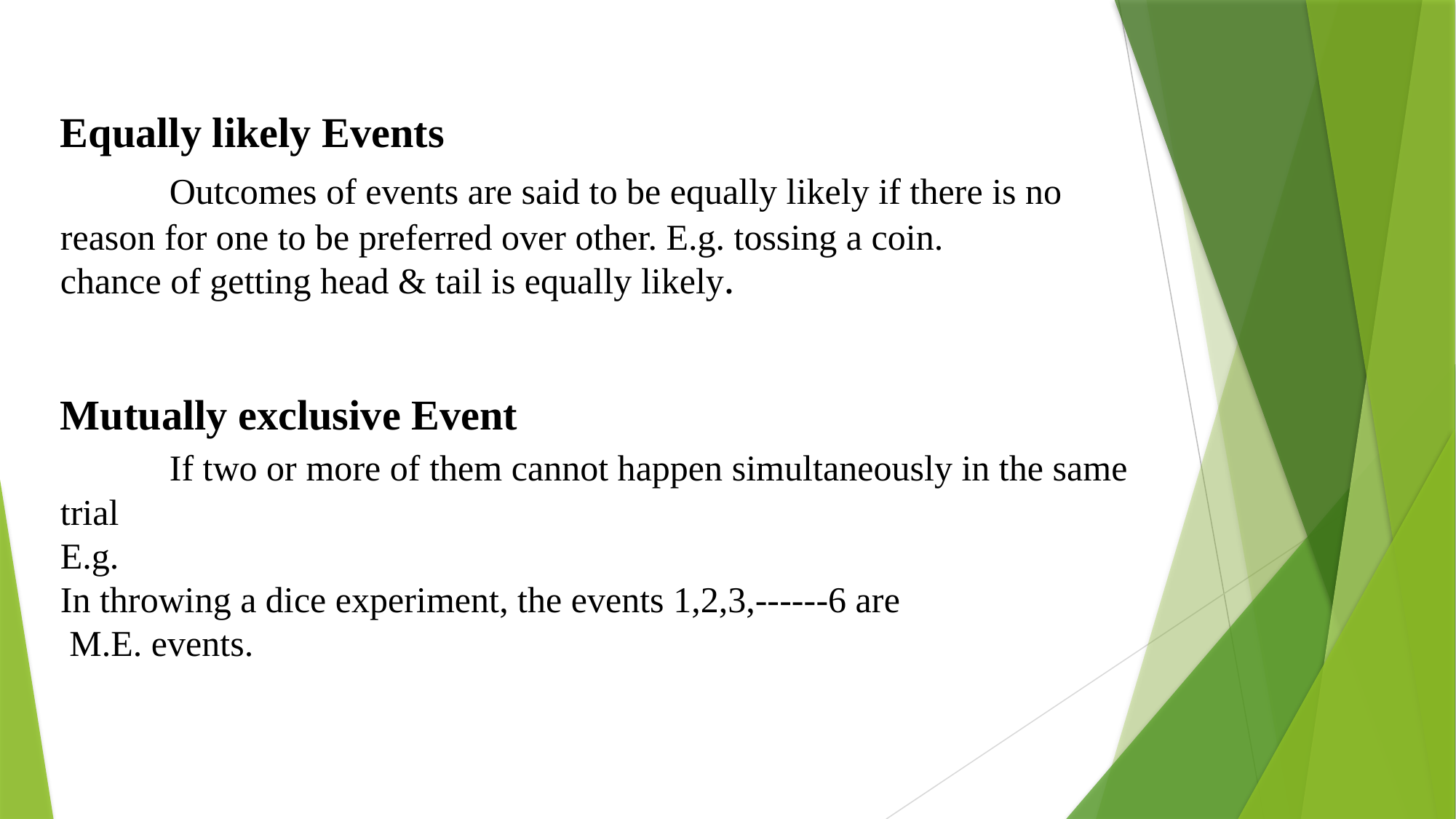

Equally likely Events
	Outcomes of events are said to be equally likely if there is no
reason for one to be preferred over other. E.g. tossing a coin.
chance of getting head & tail is equally likely.

Mutually exclusive Event
	If two or more of them cannot happen simultaneously in the same
trial
E.g.
In throwing a dice experiment, the events 1,2,3,------6 are
 M.E. events.